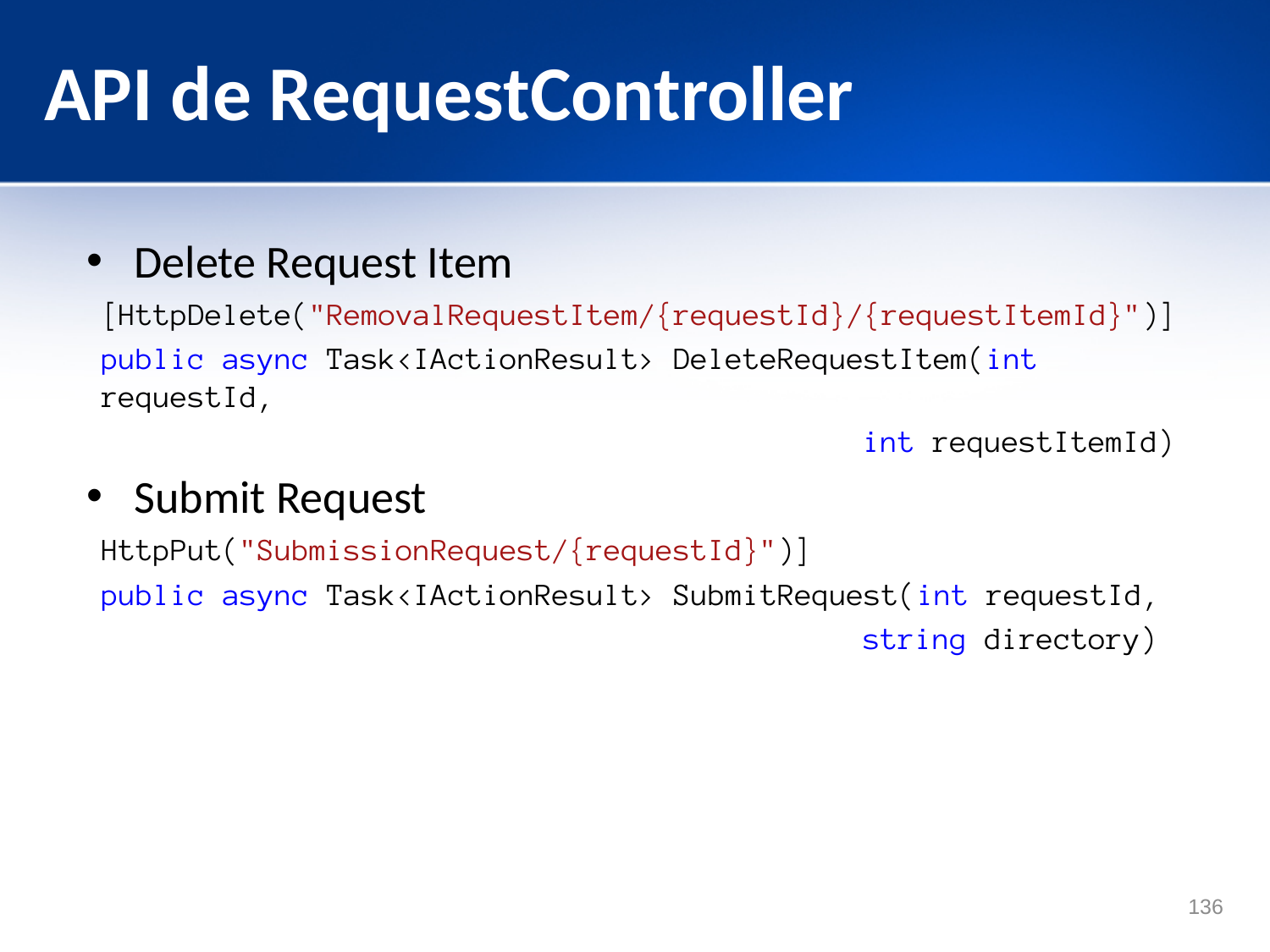

# API de RequestController
Delete Request Item
[HttpDelete("RemovalRequestItem/{requestId}/{requestItemId}")]
public async Task<IActionResult> DeleteRequestItem(int requestId,
						int requestItemId)
Submit Request
HttpPut("SubmissionRequest/{requestId}")]
public async Task<IActionResult> SubmitRequest(int requestId,
						string directory)

136